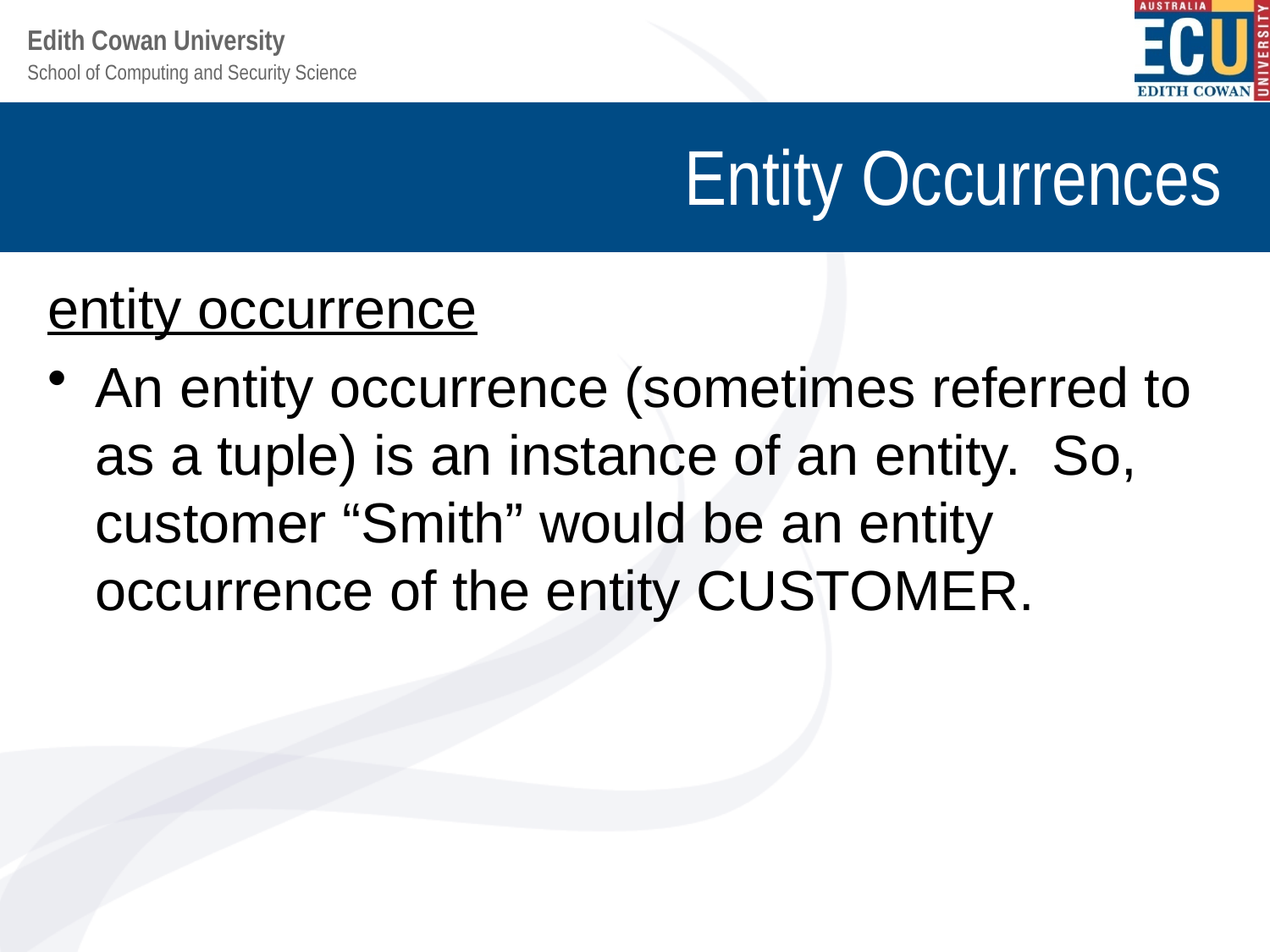

# Entity Occurrences
entity occurrence
An entity occurrence (sometimes referred to as a tuple) is an instance of an entity.  So, customer “Smith” would be an entity occurrence of the entity CUSTOMER.